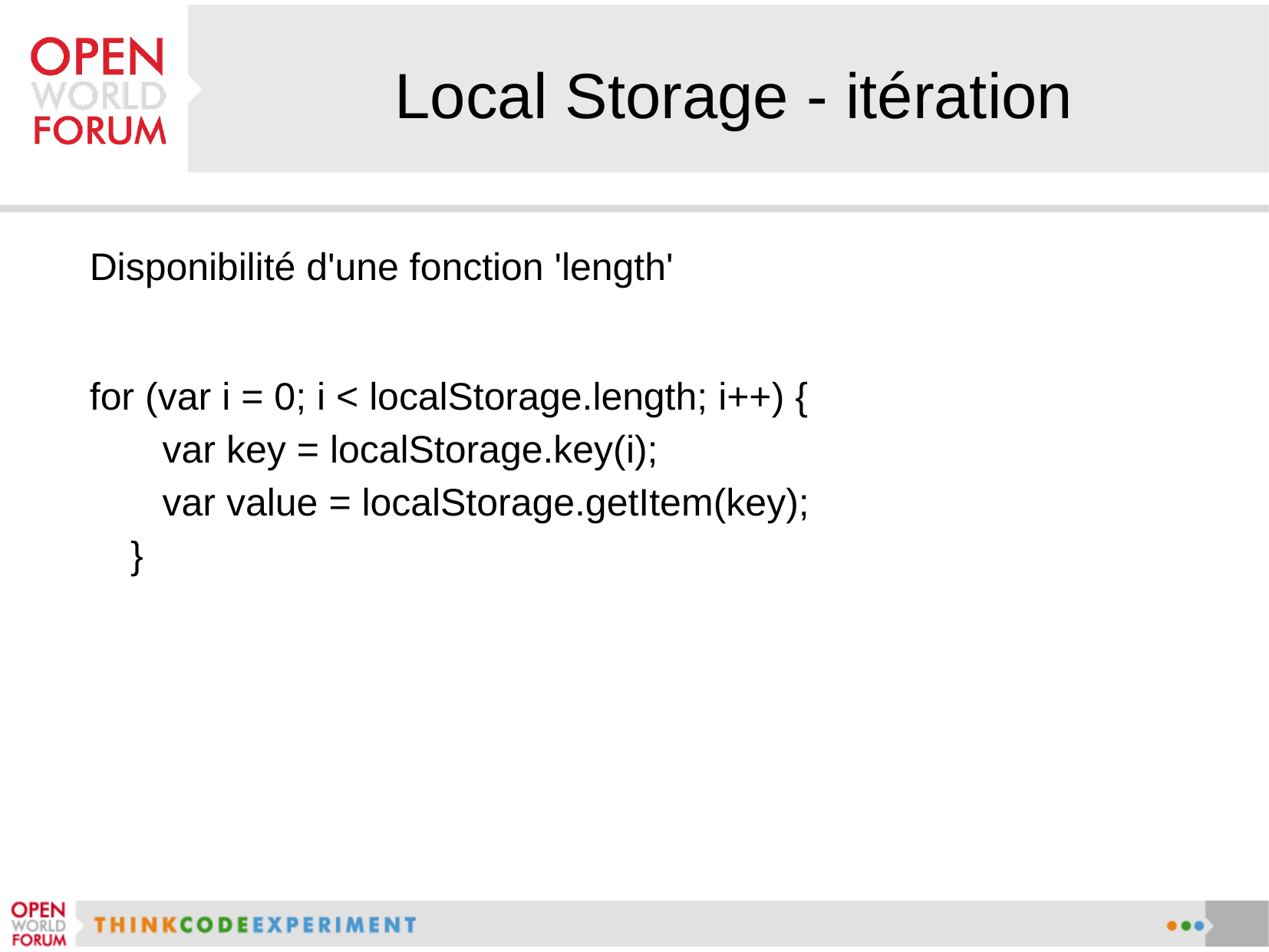

# Local Storage - itération
Disponibilité d'une fonction 'length'

for (var i = 0; i < localStorage.length; i++) {
   var key = localStorage.key(i);
   var value = localStorage.getItem(key);
}